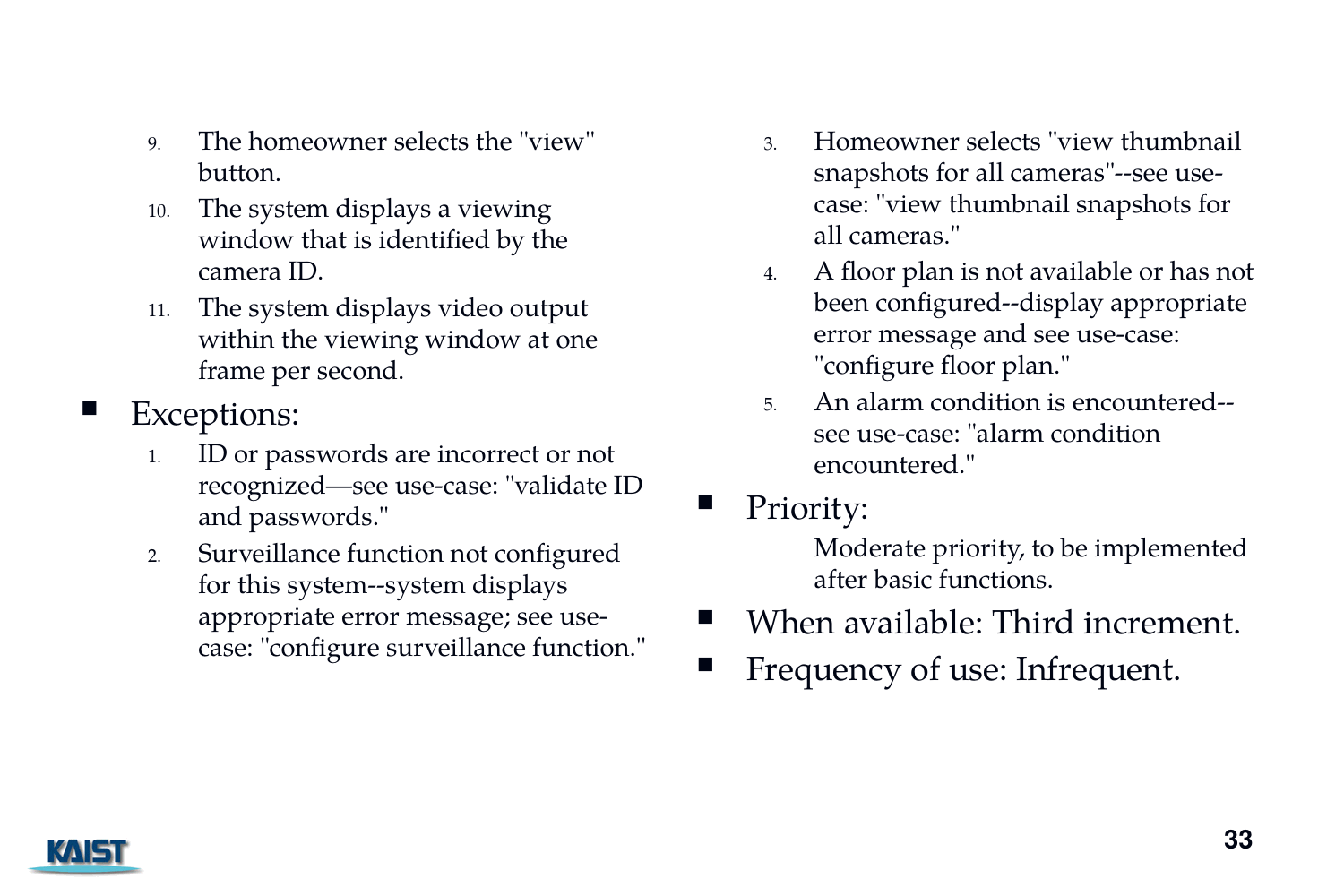

The homeowner selects the "view" button.
The system displays a viewing window that is identified by the camera ID.
The system displays video output within the viewing window at one frame per second.
Exceptions:
ID or passwords are incorrect or not recognized—see use-case: "validate ID and passwords."
Surveillance function not configured for this system--system displays appropriate error message; see use-case: "configure surveillance function."
Homeowner selects "view thumbnail snapshots for all cameras"--see use-case: "view thumbnail snapshots for all cameras."
A floor plan is not available or has not been configured--display appropriate error message and see use-case: "configure floor plan."
An alarm condition is encountered--see use-case: "alarm condition encountered."
Priority:
	Moderate priority, to be implemented after basic functions.
When available: Third increment.
Frequency of use: Infrequent.

33
33